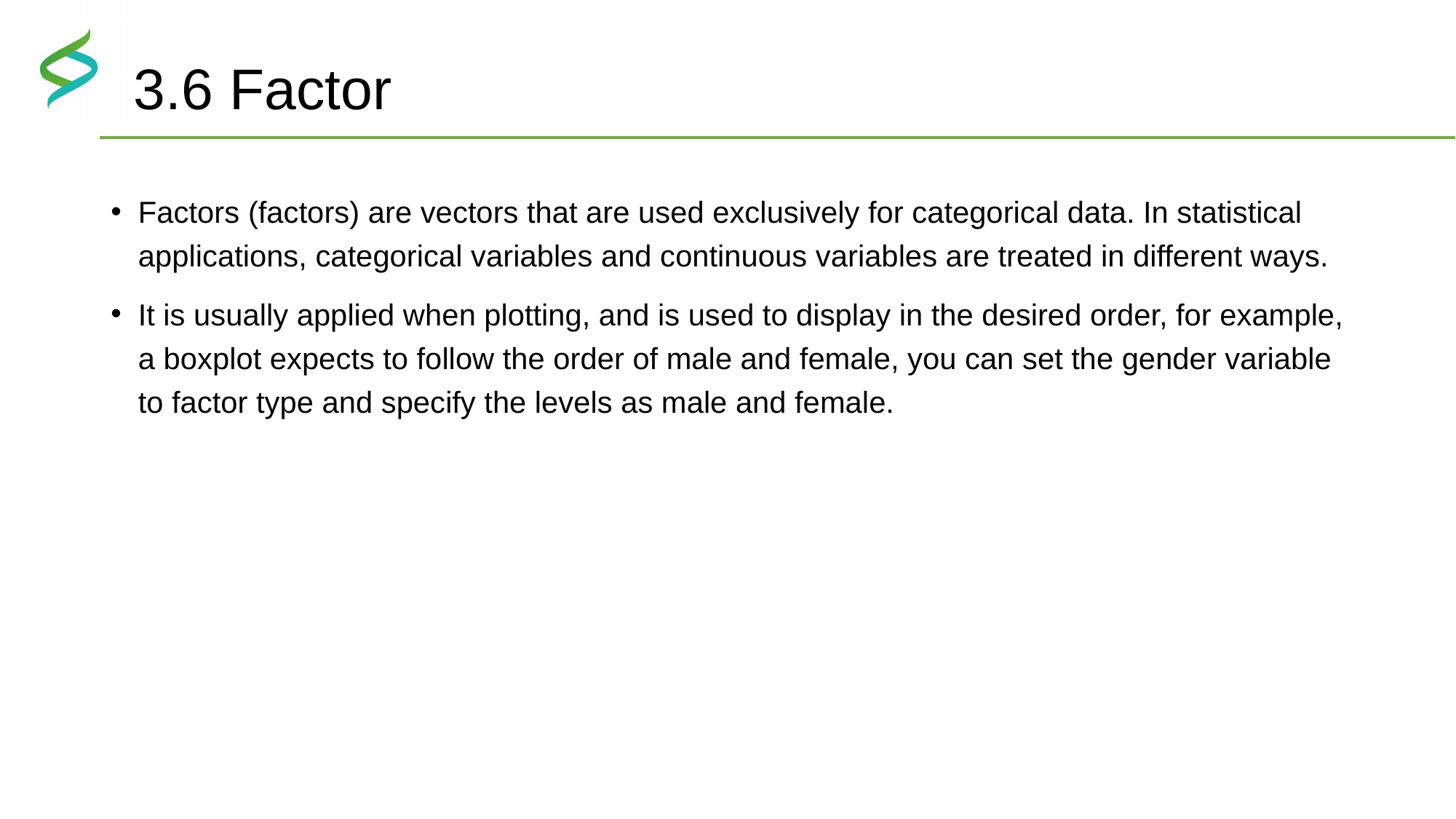

# 3.6 Factor
Factors (factors) are vectors that are used exclusively for categorical data. In statistical applications, categorical variables and continuous variables are treated in different ways.
It is usually applied when plotting, and is used to display in the desired order, for example, a boxplot expects to follow the order of male and female, you can set the gender variable to factor type and specify the levels as male and female.